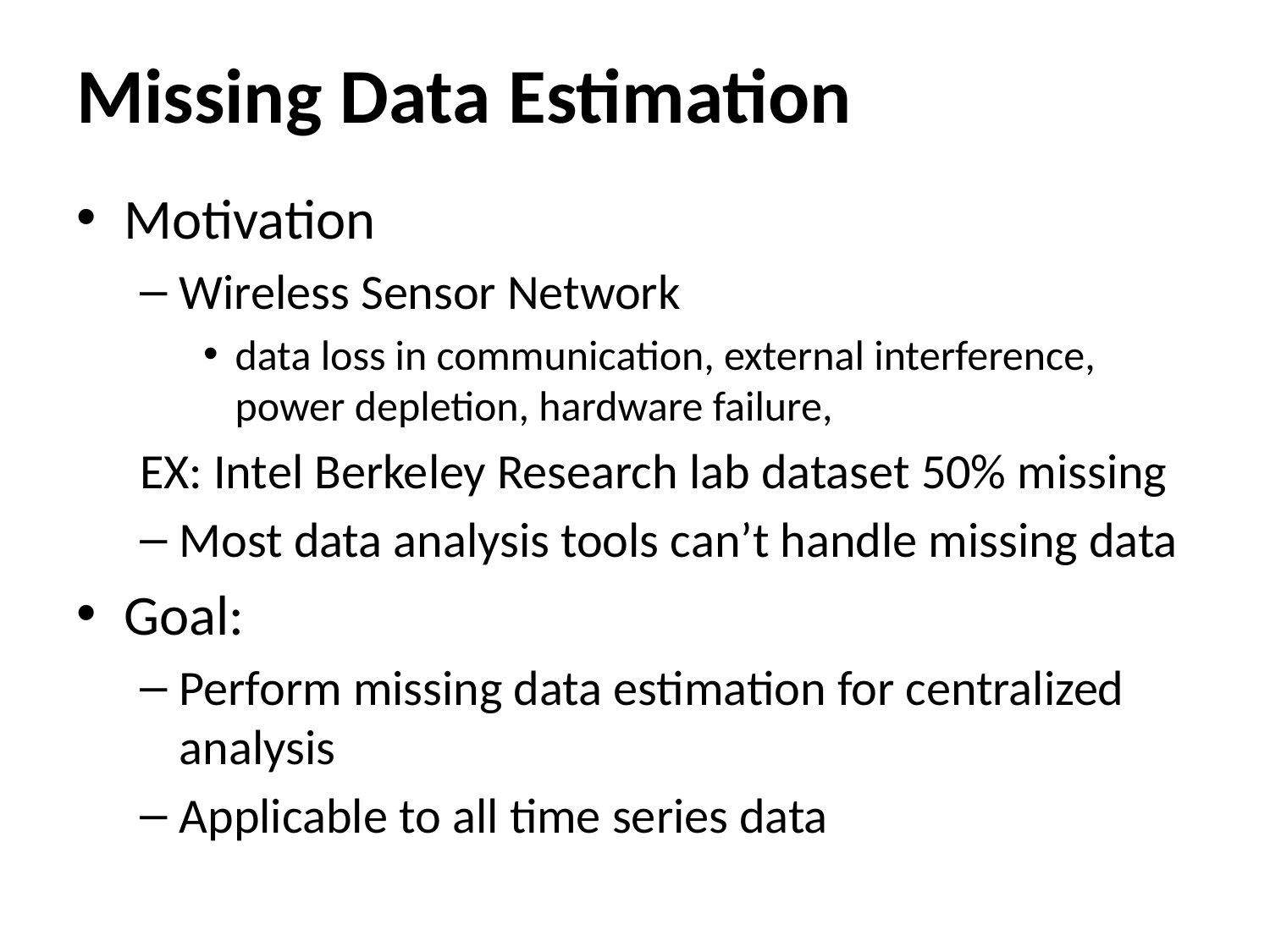

# Missing Data Estimation
Motivation
Wireless Sensor Network
data loss in communication, external interference, power depletion, hardware failure,
EX: Intel Berkeley Research lab dataset 50% missing
Most data analysis tools can’t handle missing data
Goal:
Perform missing data estimation for centralized analysis
Applicable to all time series data